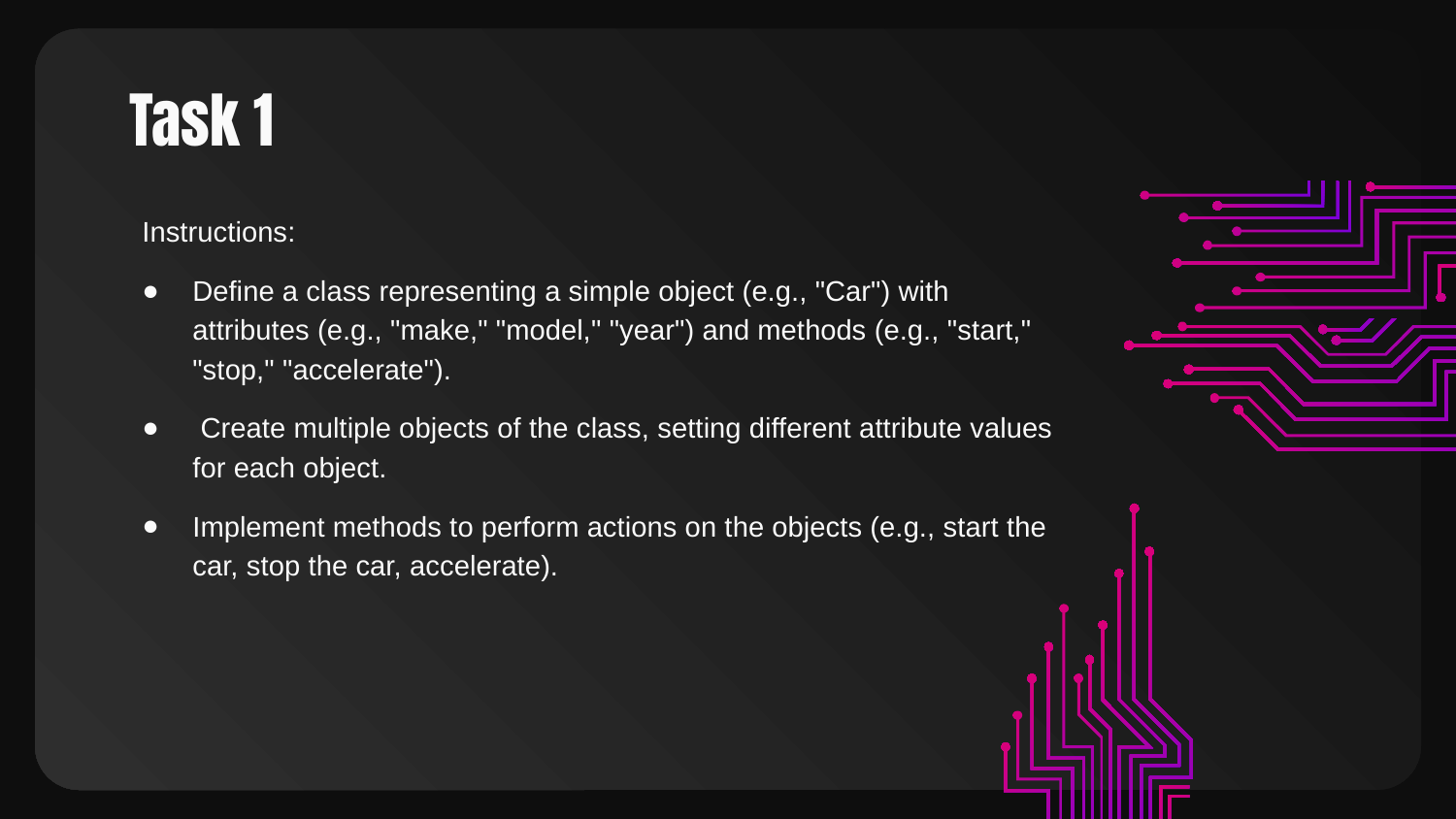

# Task 1

Instructions:
Define a class representing a simple object (e.g., "Car") with attributes (e.g., "make," "model," "year") and methods (e.g., "start," "stop," "accelerate").
 Create multiple objects of the class, setting different attribute values for each object.
Implement methods to perform actions on the objects (e.g., start the car, stop the car, accelerate).